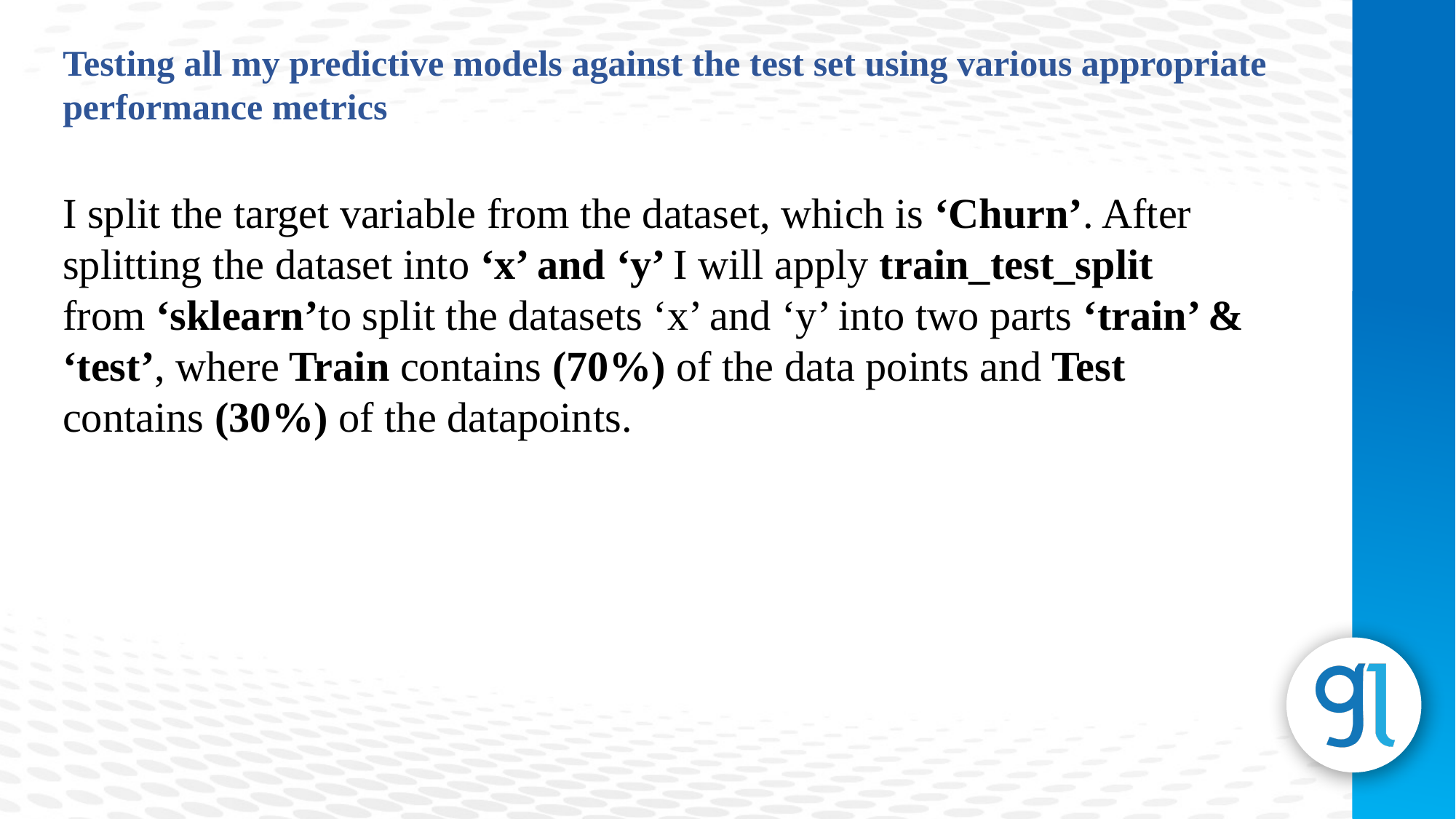

Testing all my predictive models against the test set using various appropriate performance metrics

I split the target variable from the dataset, which is ‘Churn’. After splitting the dataset into ‘x’ and ‘y’ I will apply train_test_split from ‘sklearn’to split the datasets ‘x’ and ‘y’ into two parts ‘train’ & ‘test’, where Train contains (70%) of the data points and Test contains (30%) of the datapoints.